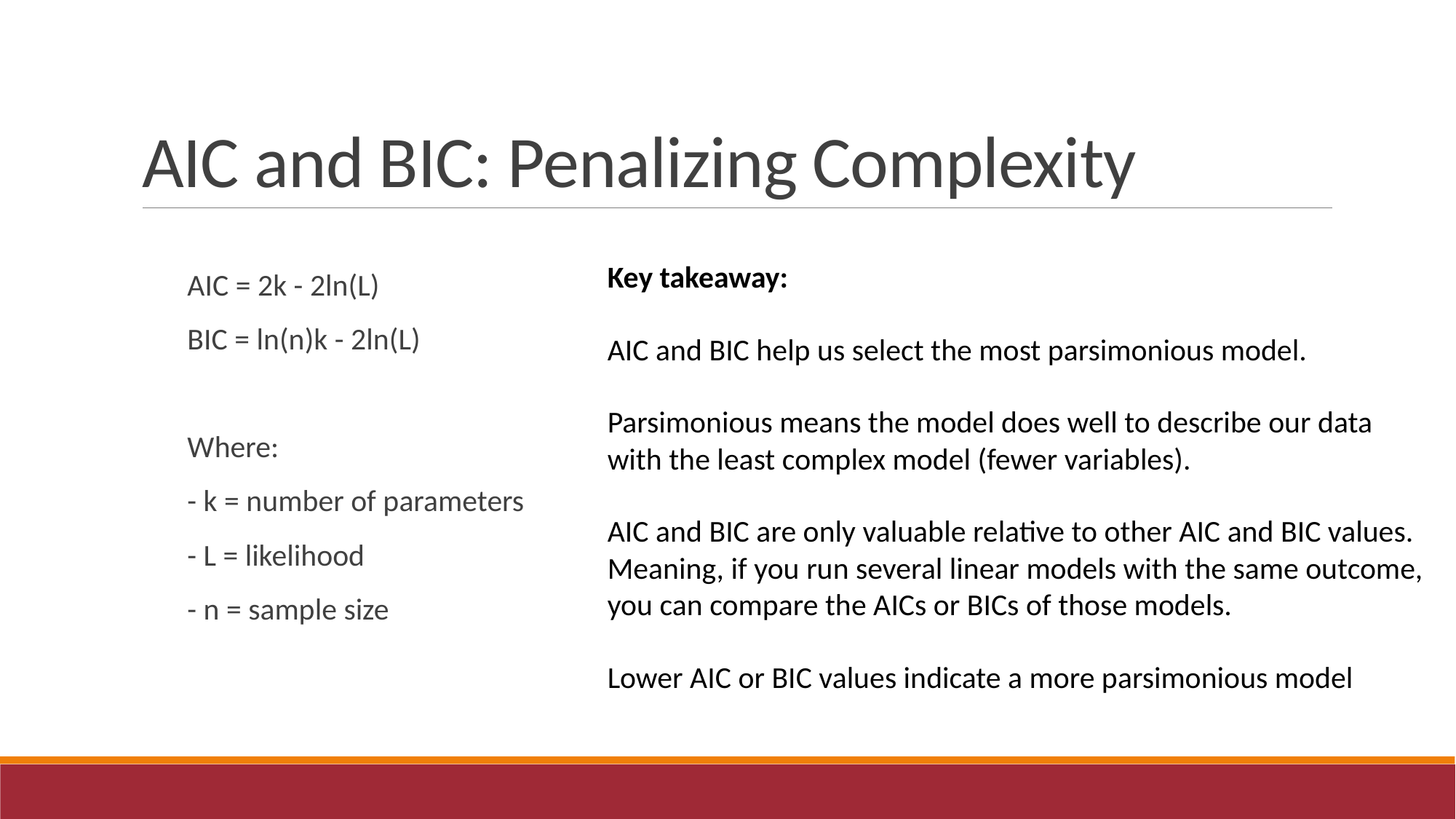

# AIC and BIC: Penalizing Complexity
Key takeaway:

AIC and BIC help us select the most parsimonious model.

Parsimonious means the model does well to describe our data with the least complex model (fewer variables).

AIC and BIC are only valuable relative to other AIC and BIC values. Meaning, if you run several linear models with the same outcome, you can compare the AICs or BICs of those models.

Lower AIC or BIC values indicate a more parsimonious model
AIC = 2k - 2ln(L)
BIC = ln(n)k - 2ln(L)

Where:
- k = number of parameters
- L = likelihood
- n = sample size